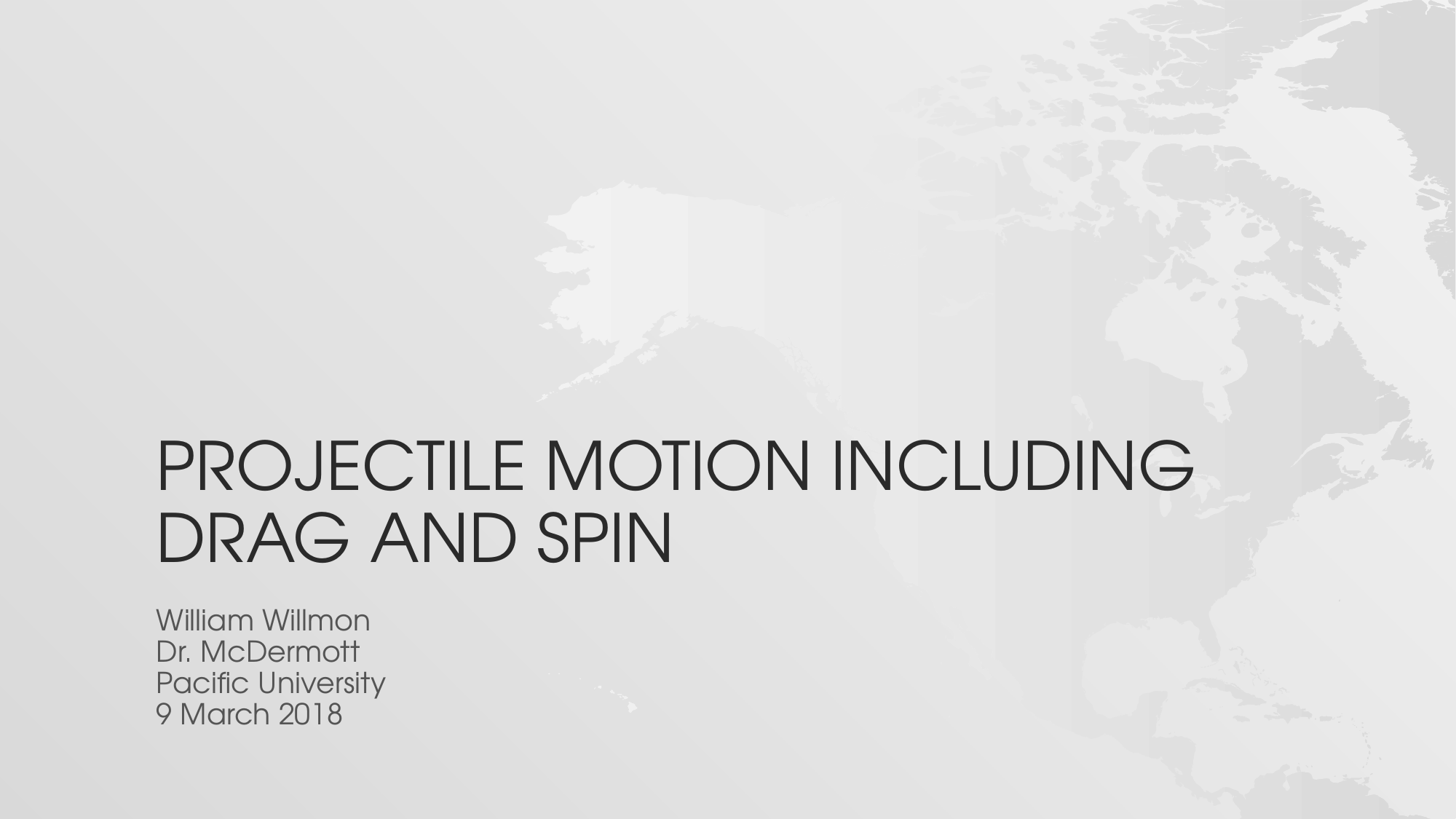

# Projectile motion including drag and spin
William Willmon
Dr. McDermott
Pacific University
9 March 2018